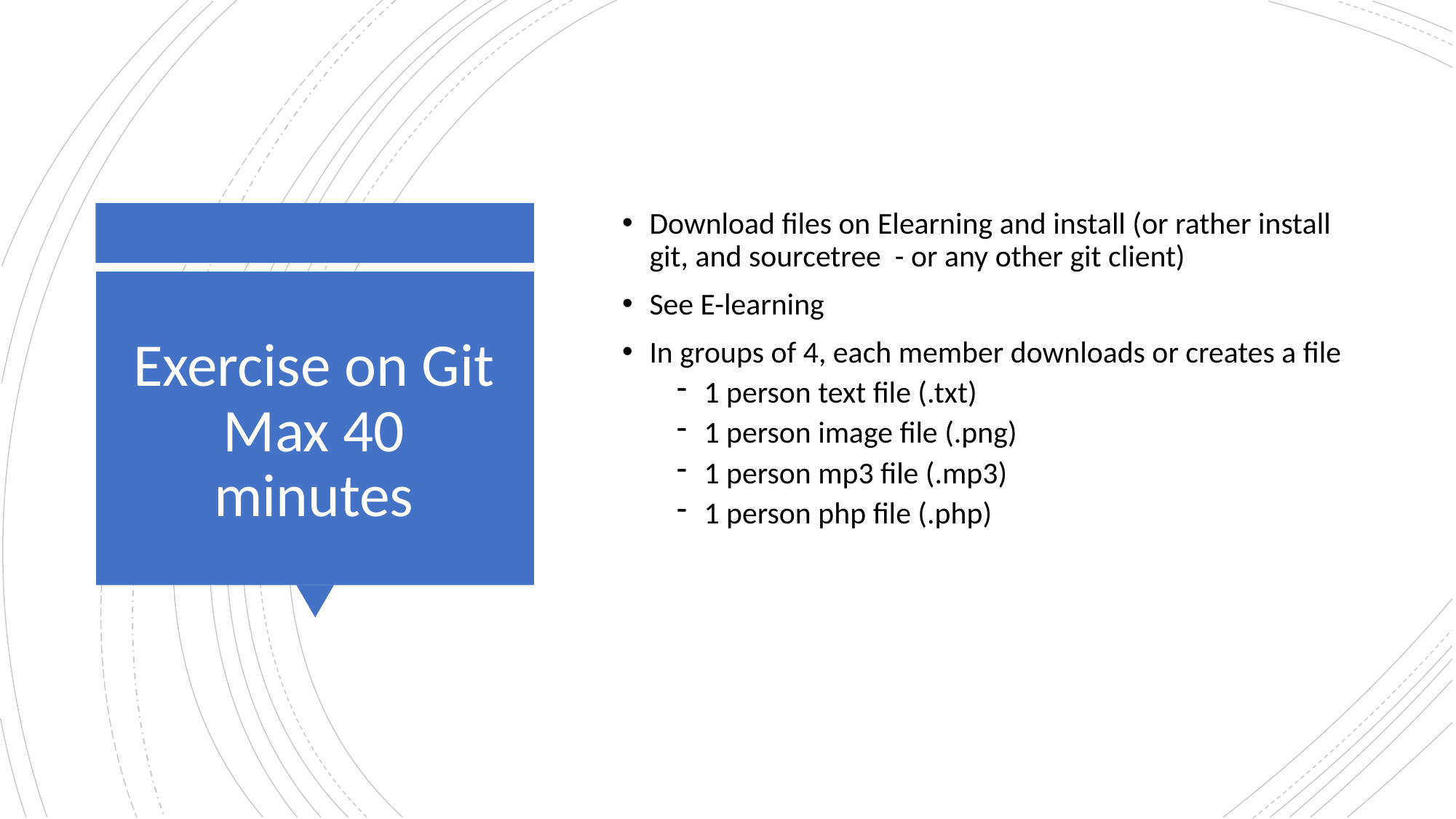

Download files on Elearning and install (or rather install git, and sourcetree  - or any other git client)
See E-learning
In groups of 4, each member downloads or creates a file
1 person text file (.txt)
1 person image file (.png)
1 person mp3 file (.mp3)
1 person php file (.php)

# Exercise on Git Max 40 minutes